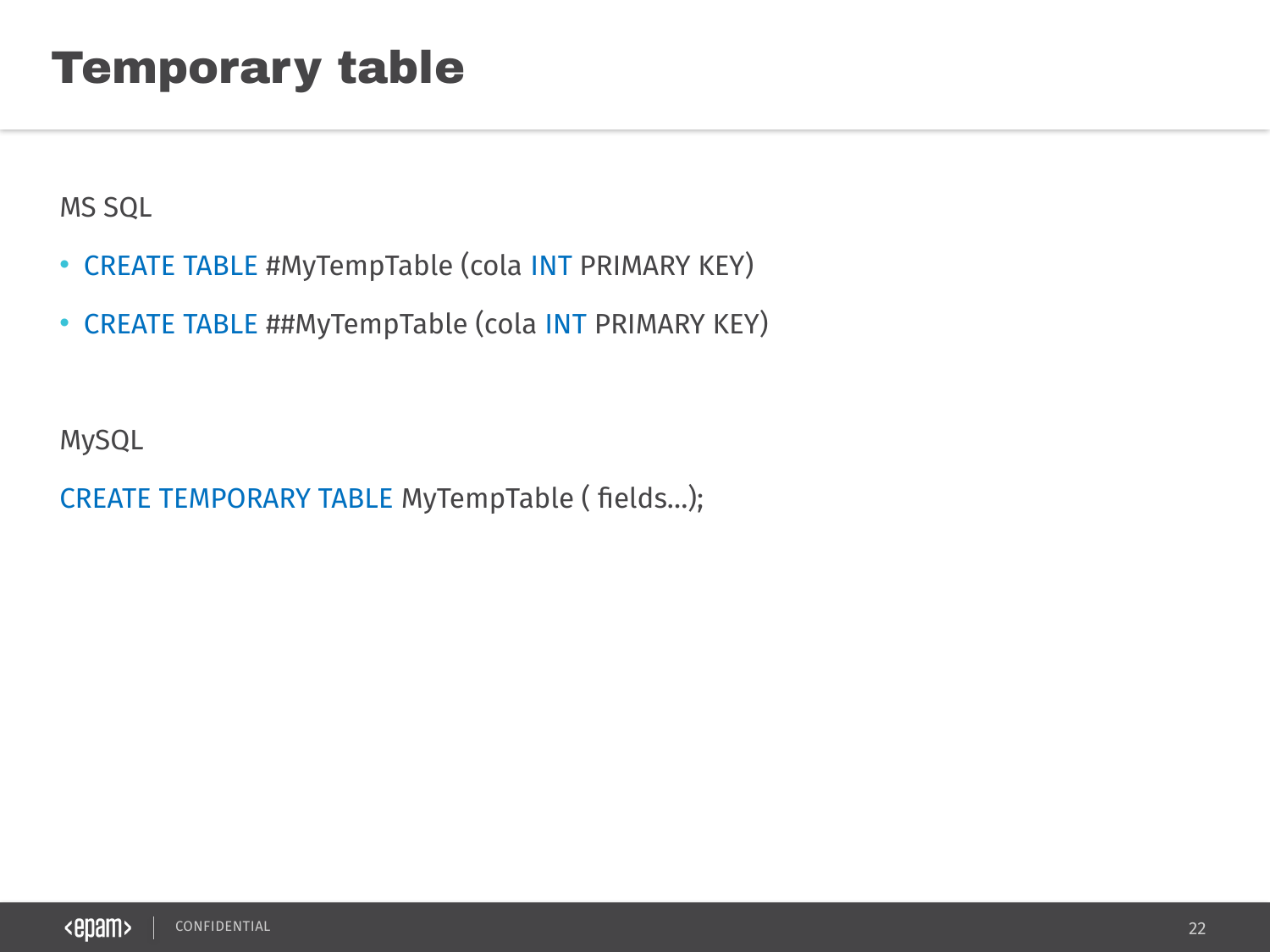

Temporary table
MS SQL
CREATE TABLE #MyTempTable (cola INT PRIMARY KEY)
CREATE TABLE ##MyTempTable (cola INT PRIMARY KEY)

MySQL
CREATE TEMPORARY TABLE MyTempTable ( fields…);